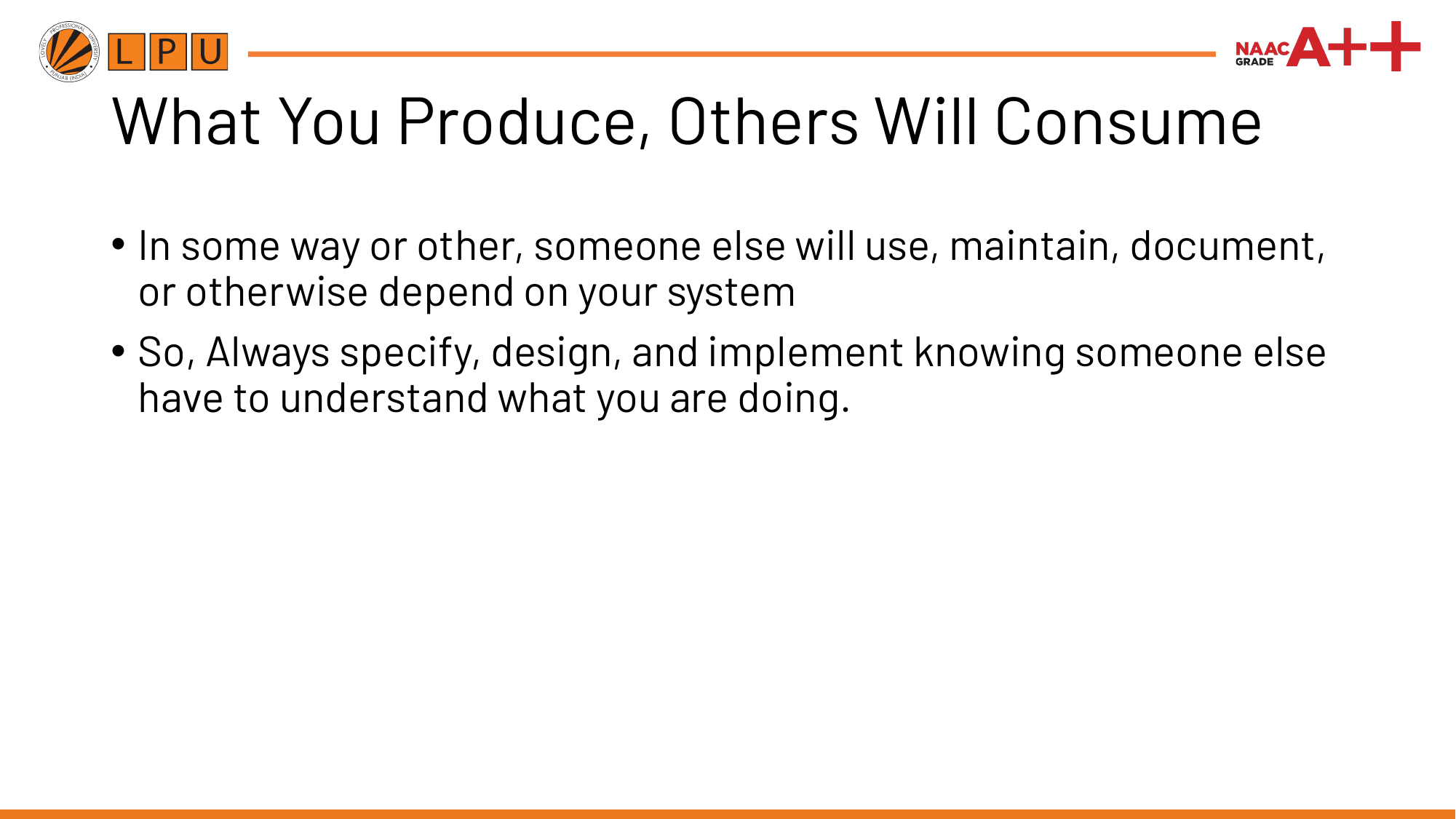

# What You Produce, Others Will Consume
In some way or other, someone else will use, maintain, document, or otherwise depend on your system
So, Always specify, design, and implement knowing someone else have to understand what you are doing.